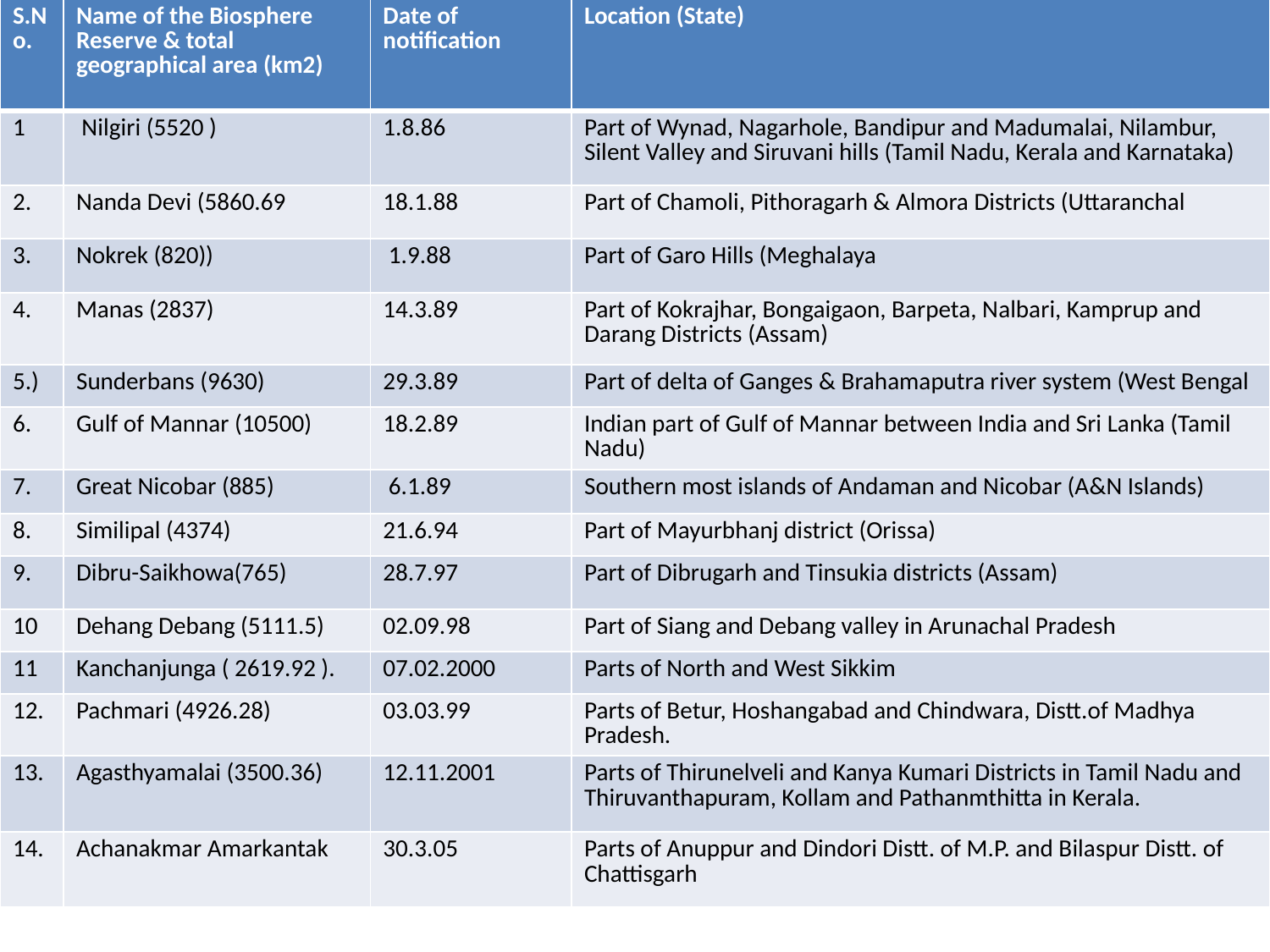

| S.No. | Name of the Biosphere Reserve & total geographical area (km2) | Date of notification | Location (State) |
| --- | --- | --- | --- |
| 1 | Nilgiri (5520 ) | 1.8.86 | Part of Wynad, Nagarhole, Bandipur and Madumalai, Nilambur, Silent Valley and Siruvani hills (Tamil Nadu, Kerala and Karnataka) |
| 2. | Nanda Devi (5860.69 | 18.1.88 | Part of Chamoli, Pithoragarh & Almora Districts (Uttaranchal |
| 3. | Nokrek (820)) | 1.9.88 | Part of Garo Hills (Meghalaya |
| 4. | Manas (2837) | 14.3.89 | Part of Kokrajhar, Bongaigaon, Barpeta, Nalbari, Kamprup and Darang Districts (Assam) |
| 5.) | Sunderbans (9630) | 29.3.89 | Part of delta of Ganges & Brahamaputra river system (West Bengal |
| 6. | Gulf of Mannar (10500) | 18.2.89 | Indian part of Gulf of Mannar between India and Sri Lanka (Tamil Nadu) |
| 7. | Great Nicobar (885) | 6.1.89 | Southern most islands of Andaman and Nicobar (A&N Islands) |
| 8. | Similipal (4374) | 21.6.94 | Part of Mayurbhanj district (Orissa) |
| 9. | Dibru-Saikhowa(765) | 28.7.97 | Part of Dibrugarh and Tinsukia districts (Assam) |
| 10 | Dehang Debang (5111.5) | 02.09.98 | Part of Siang and Debang valley in Arunachal Pradesh |
| 11 | Kanchanjunga ( 2619.92 ). | 07.02.2000 | Parts of North and West Sikkim |
| 12. | Pachmari (4926.28) | 03.03.99 | Parts of Betur, Hoshangabad and Chindwara, Distt.of Madhya Pradesh. |
| 13. | Agasthyamalai (3500.36) | 12.11.2001 | Parts of Thirunelveli and Kanya Kumari Districts in Tamil Nadu and Thiruvanthapuram, Kollam and Pathanmthitta in Kerala. |
| 14. | Achanakmar Amarkantak | 30.3.05 | Parts of Anuppur and Dindori Distt. of M.P. and Bilaspur Distt. of Chattisgarh |
#